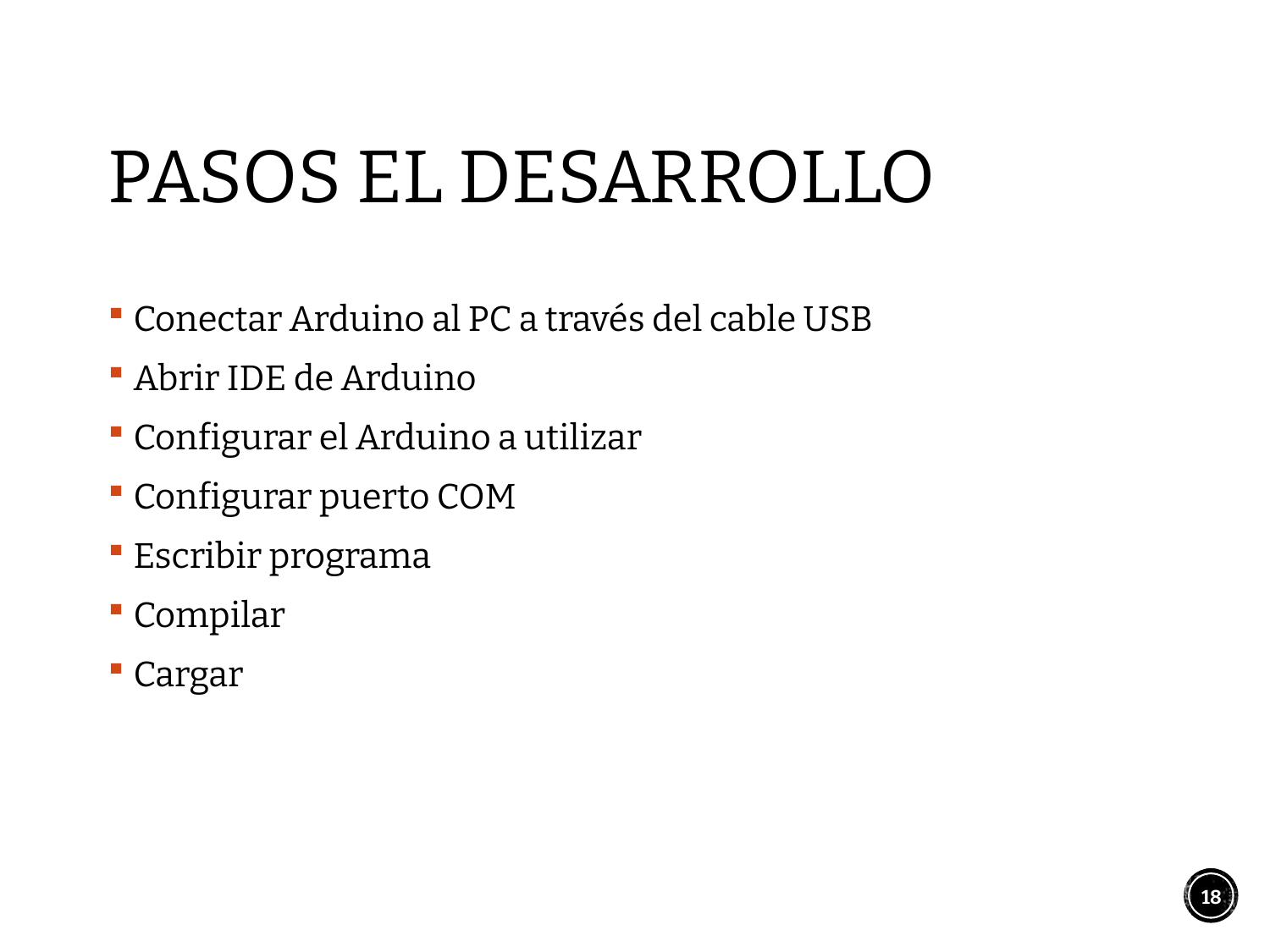

# Pasos el desarrollo
Conectar Arduino al PC a través del cable USB
Abrir IDE de Arduino
Configurar el Arduino a utilizar
Configurar puerto COM
Escribir programa
Compilar
Cargar

18